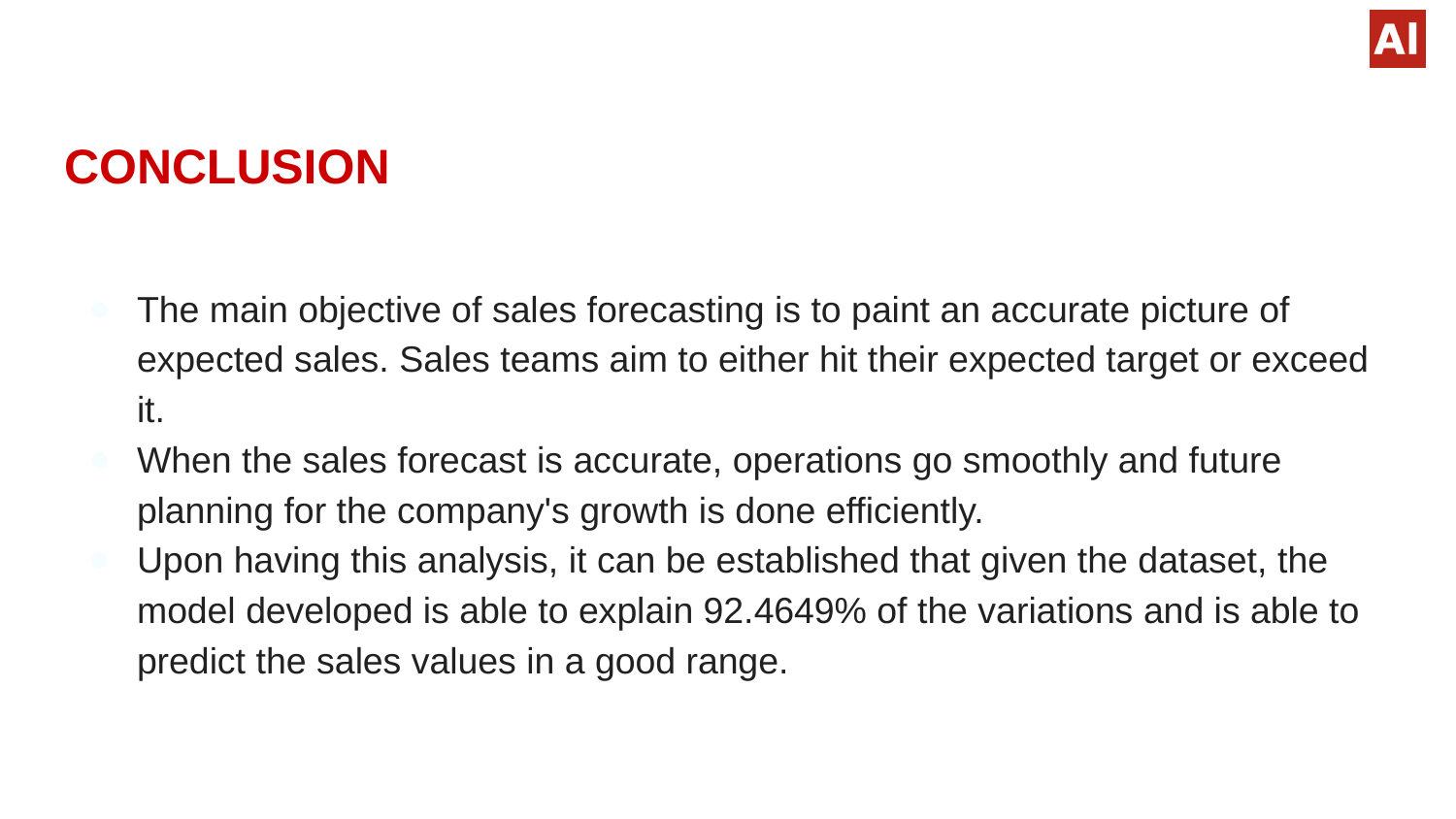

# CONCLUSION

The main objective of sales forecasting is to paint an accurate picture of expected sales. Sales teams aim to either hit their expected target or exceed it.
When the sales forecast is accurate, operations go smoothly and future planning for the company's growth is done efficiently.
Upon having this analysis, it can be established that given the dataset, the model developed is able to explain 92.4649% of the variations and is able to predict the sales values in a good range.